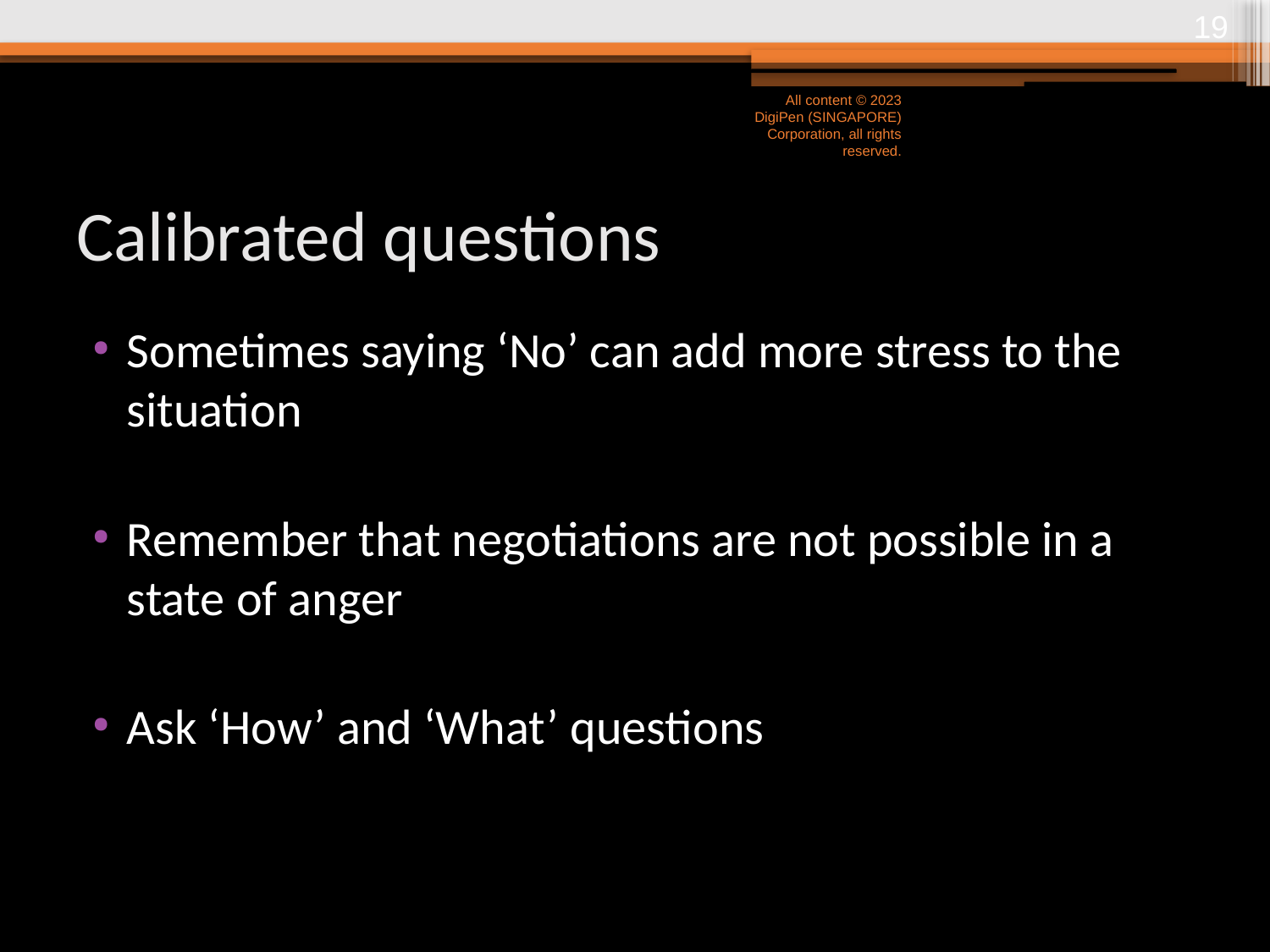

19
All content © 2023 DigiPen (SINGAPORE) Corporation, all rights reserved.
# Calibrated questions
Sometimes saying ‘No’ can add more stress to the situation

Remember that negotiations are not possible in a state of anger

Ask ‘How’ and ‘What’ questions